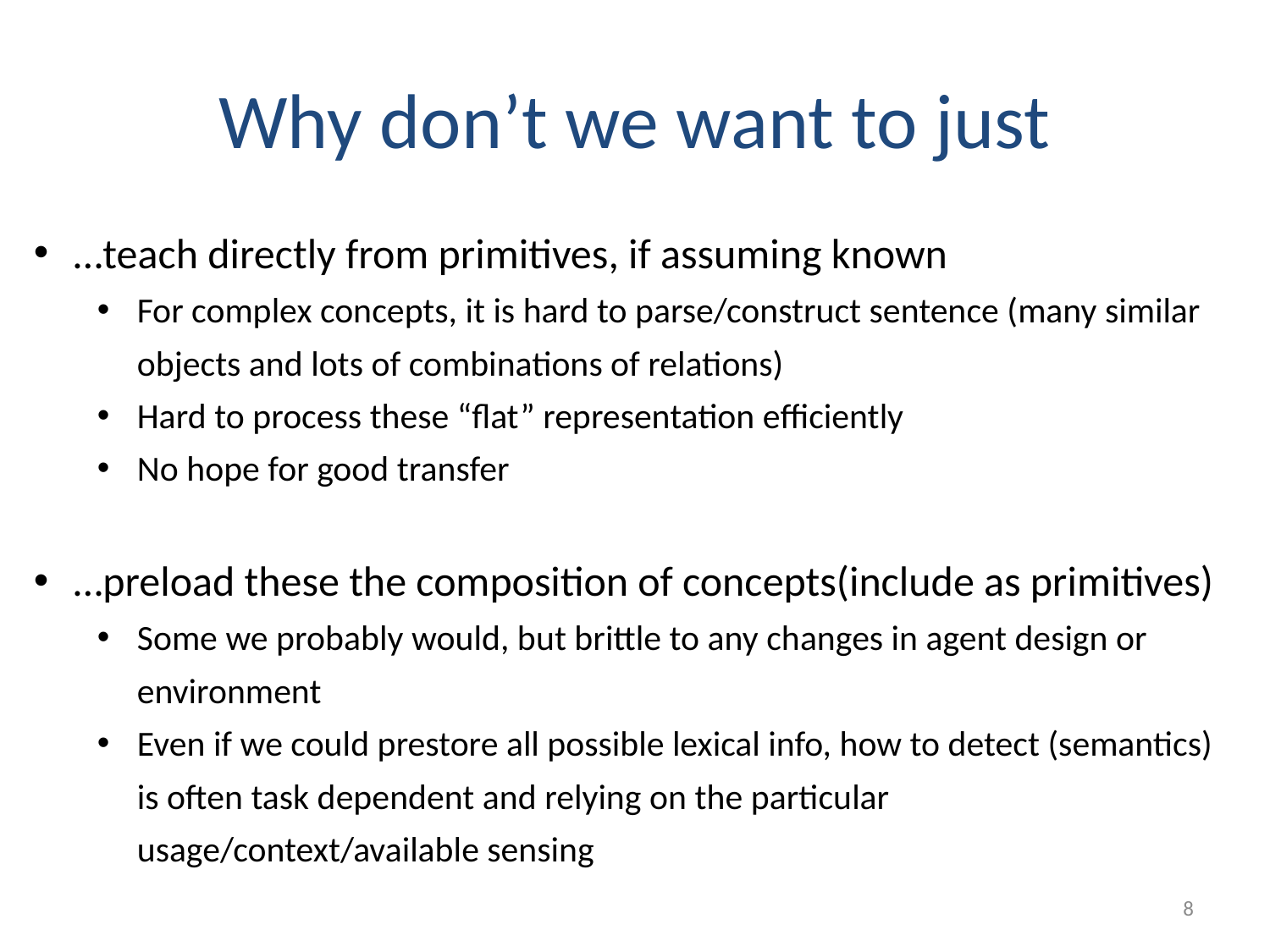

# Why don’t we want to just
…teach directly from primitives, if assuming known
For complex concepts, it is hard to parse/construct sentence (many similar objects and lots of combinations of relations)
Hard to process these “flat” representation efficiently
No hope for good transfer

…preload these the composition of concepts(include as primitives)
Some we probably would, but brittle to any changes in agent design or environment
Even if we could prestore all possible lexical info, how to detect (semantics) is often task dependent and relying on the particular usage/context/available sensing
8